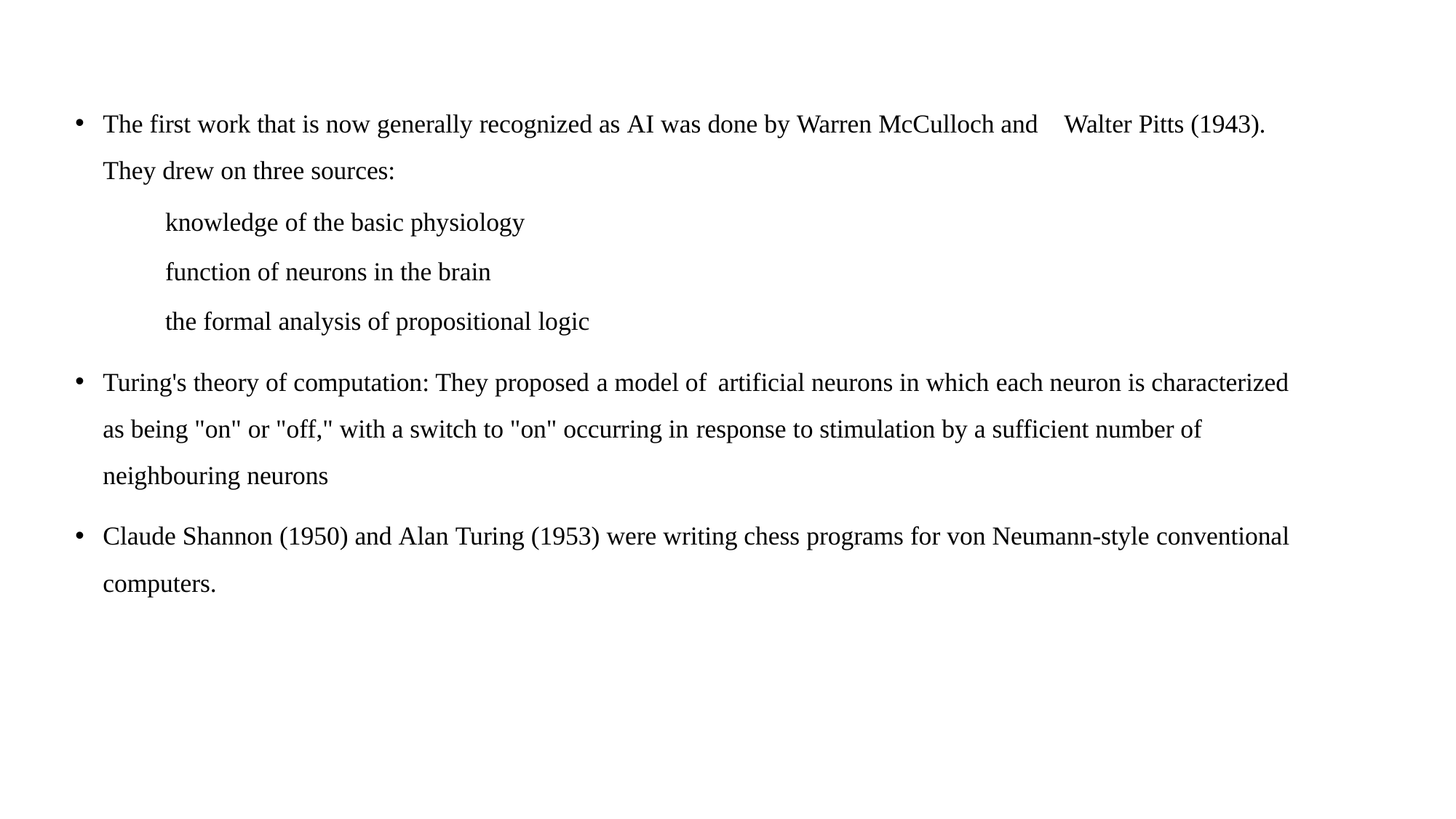

# The first work that is now generally recognized as AI was done by Warren McCulloch and         Walter Pitts (1943). They drew on three sources:
knowledge of the basic physiology
function of neurons in the brain
the formal analysis of propositional logic
Turing's theory of computation: They proposed a model of artificial neurons in which each neuron is characterized as being "on" or "off," with a switch to "on" occurring in response to stimulation by a sufficient number of neighbouring neurons
Claude Shannon (1950) and Alan Turing (1953) were writing chess programs for von Neumann-style conventional computers.